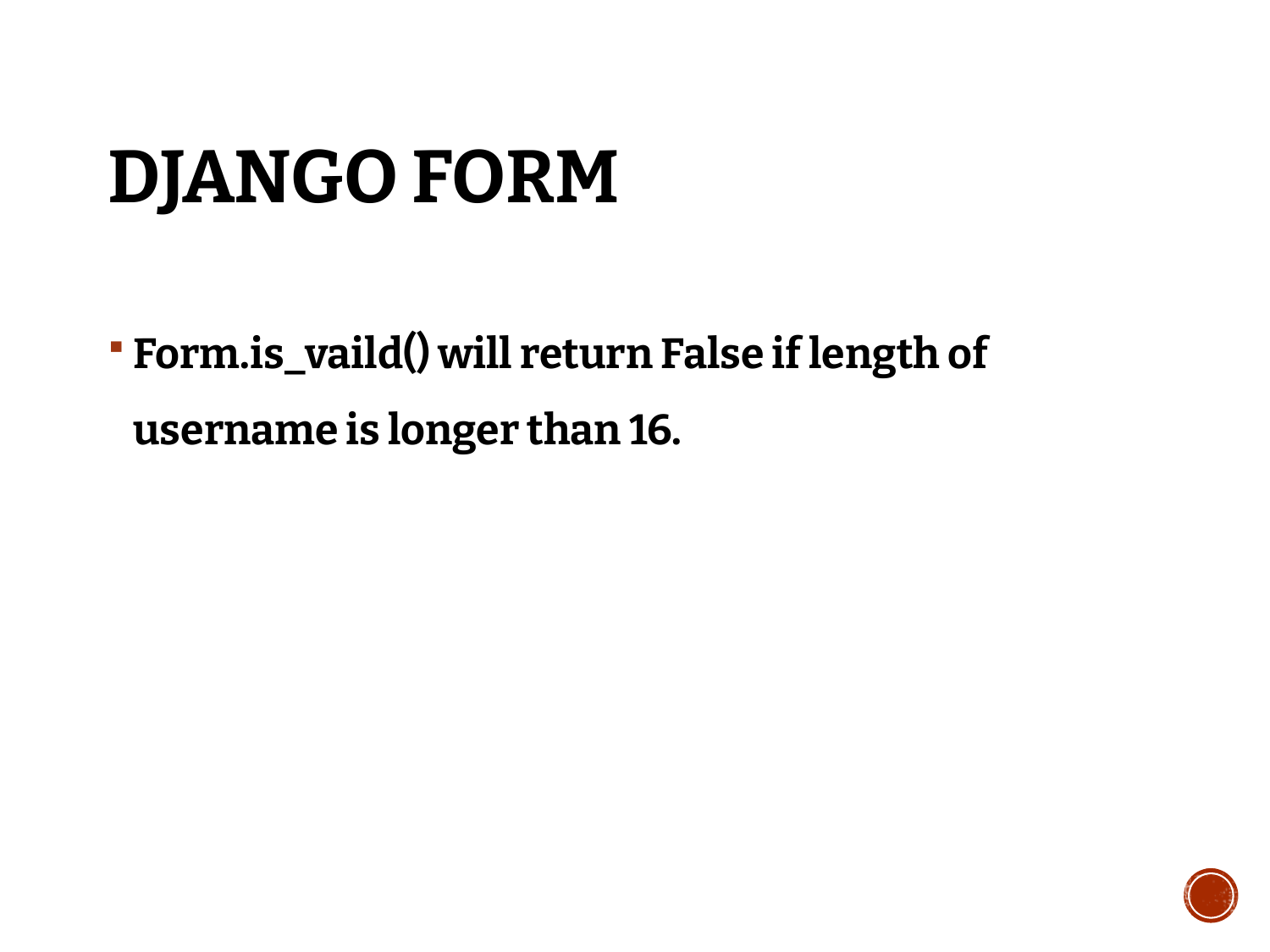

# Django form
Form.is_vaild() will return False if length of username is longer than 16.